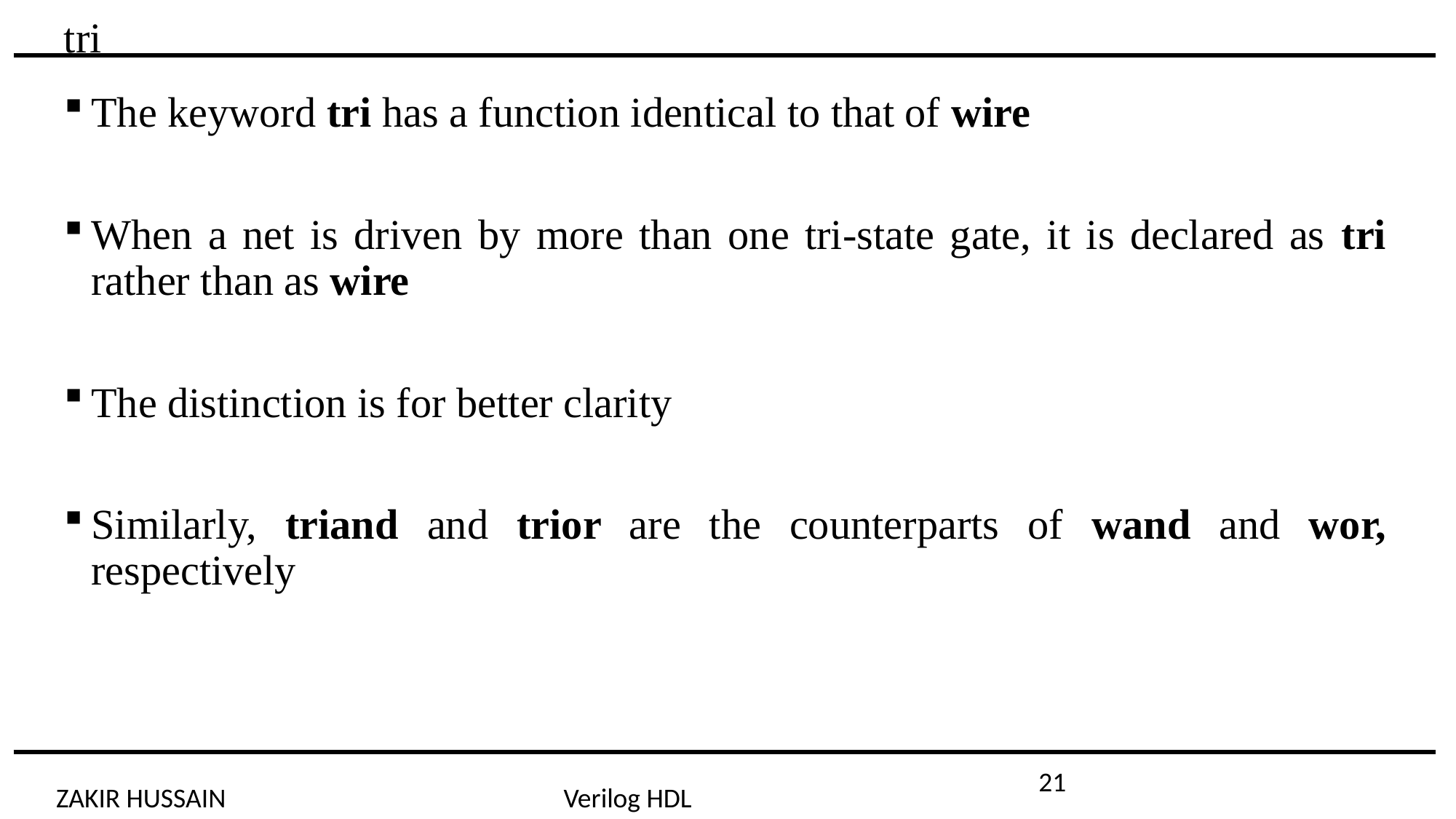

# tri
The keyword tri has a function identical to that of wire

When a net is driven by more than one tri-state gate, it is declared as tri rather than as wire

The distinction is for better clarity

Similarly, triand and trior are the counterparts of wand and wor, respectively
21